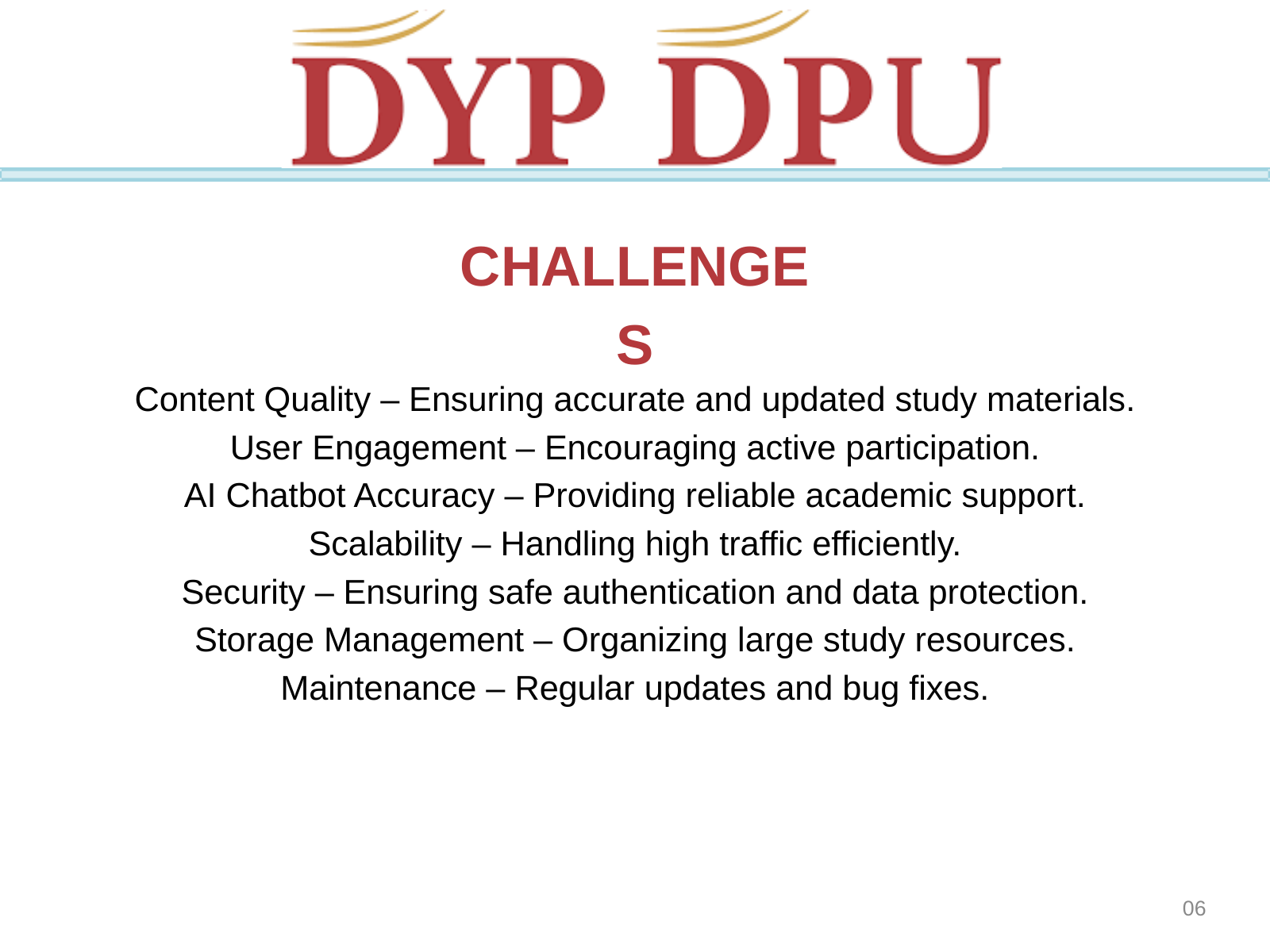

CHALLENGES
Content Quality – Ensuring accurate and updated study materials.
User Engagement – Encouraging active participation.
AI Chatbot Accuracy – Providing reliable academic support.
Scalability – Handling high traffic efficiently.
Security – Ensuring safe authentication and data protection.
Storage Management – Organizing large study resources.
Maintenance – Regular updates and bug fixes.

06